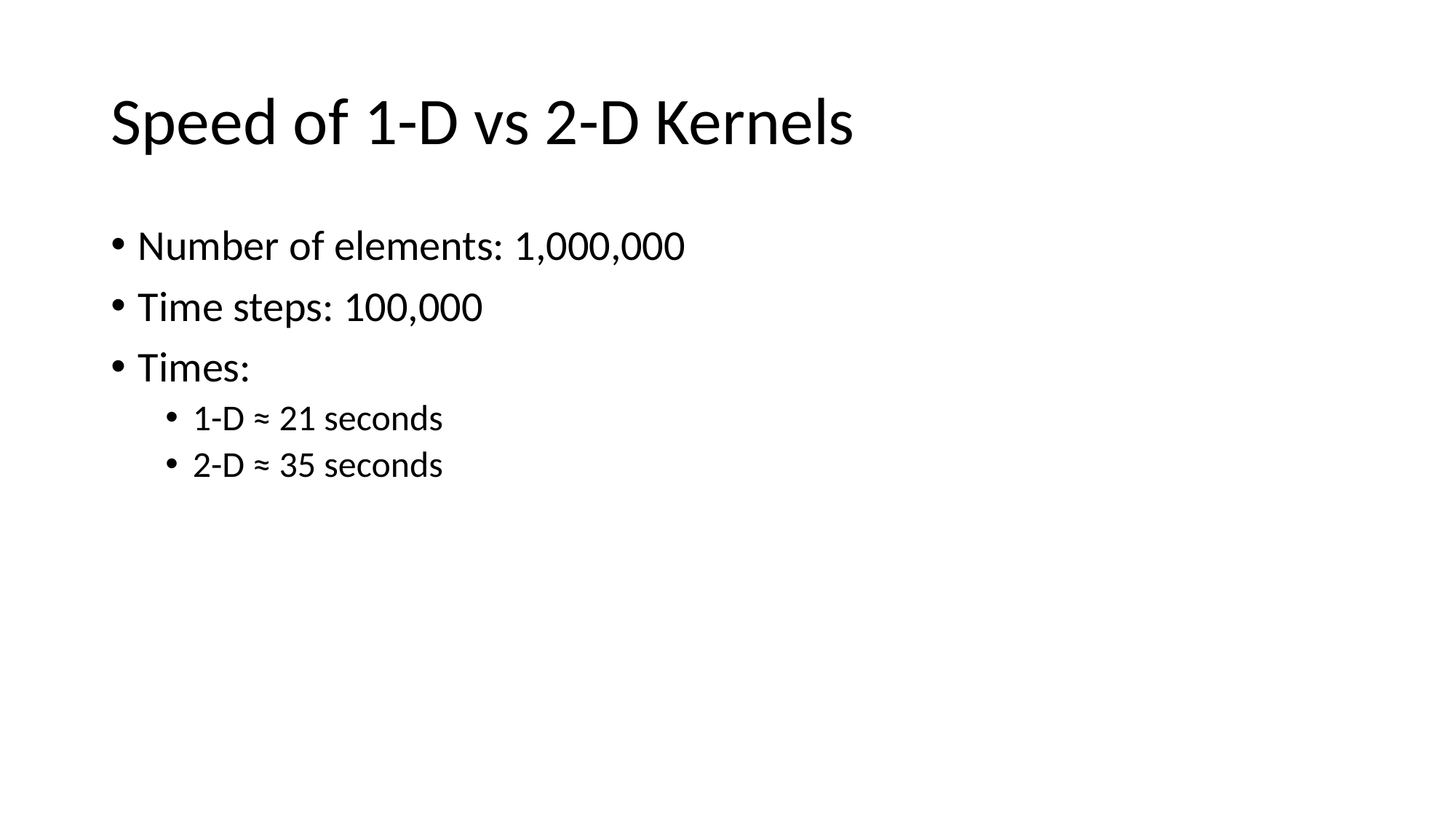

# Speed of 1-D vs 2-D Kernels
Number of elements: 1,000,000
Time steps: 100,000
Times:
1-D ≈ 21 seconds
2-D ≈ 35 seconds